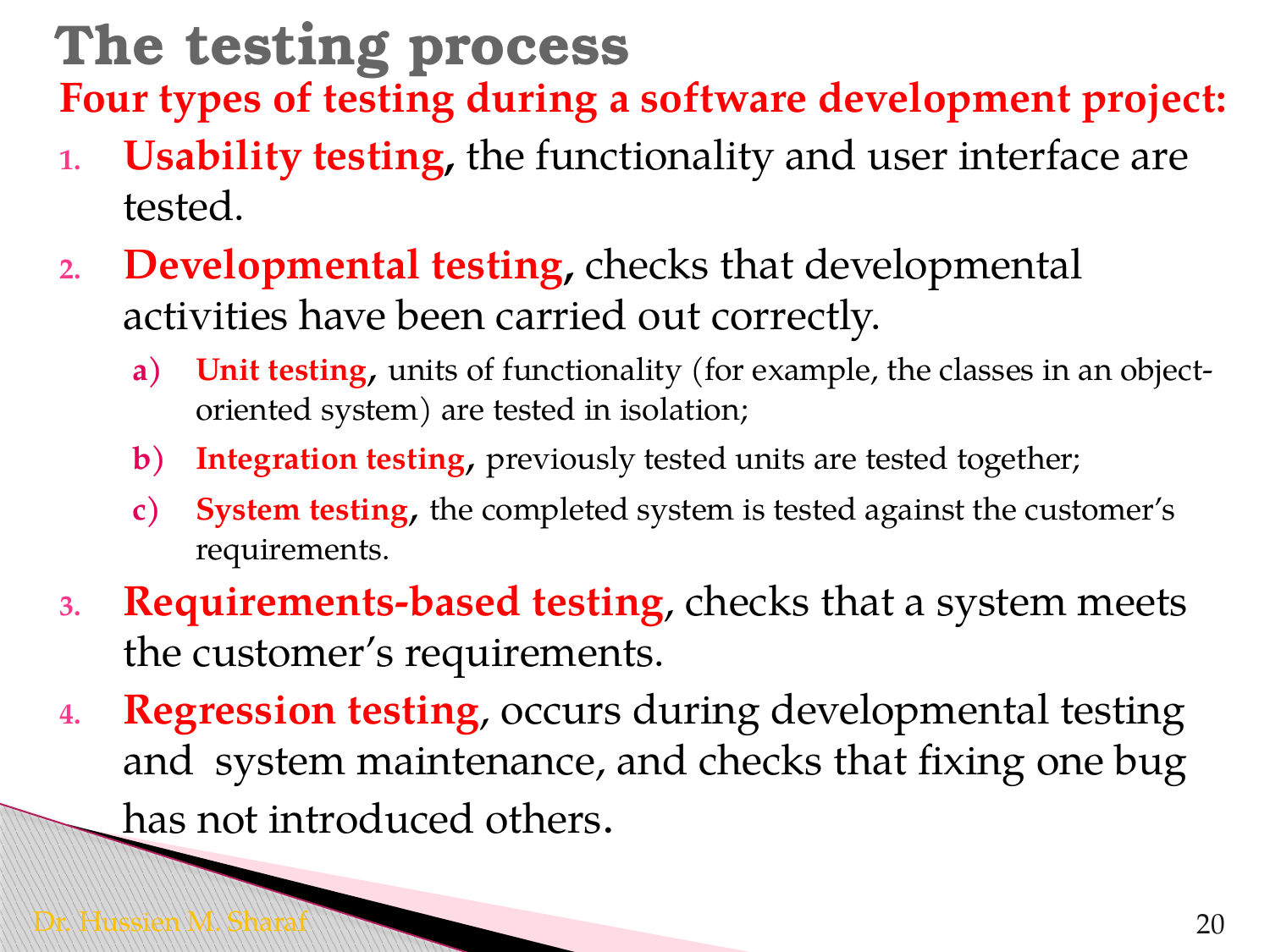

# The testing process
Four types of testing during a software development project:
Usability testing, the functionality and user interface are tested.
Developmental testing, checks that developmental activities have been carried out correctly.
Unit testing, units of functionality (for example, the classes in an object-oriented system) are tested in isolation;
Integration testing, previously tested units are tested together;
System testing, the completed system is tested against the customer’s requirements.
Requirements-based testing, checks that a system meets the customer’s requirements.
Regression testing, occurs during developmental testing and  system maintenance, and checks that ﬁxing one bug has not introduced others.
Dr. Hussien M. Sharaf
20